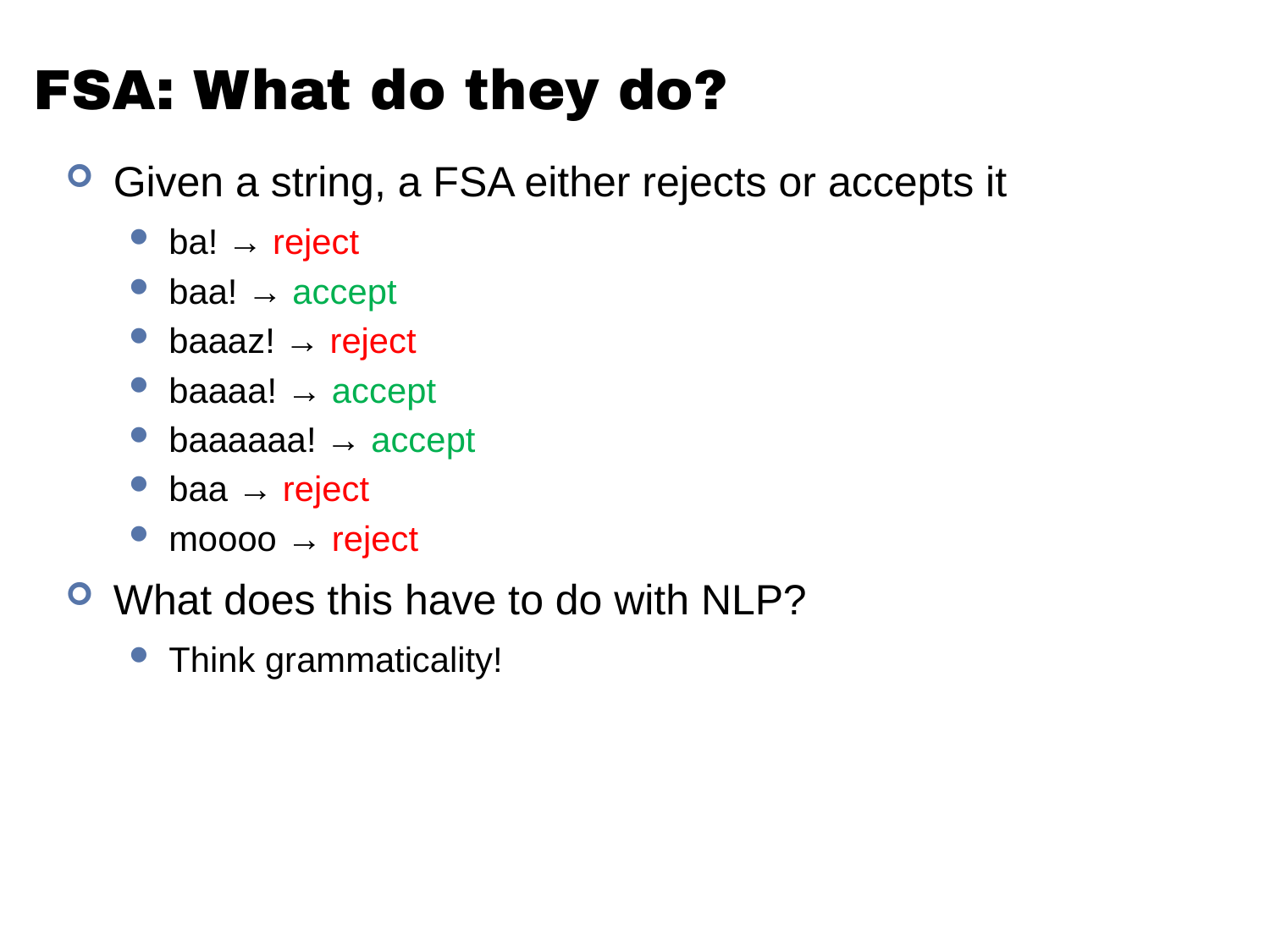

# FSA: What do they do?
Given a string, a FSA either rejects or accepts it
ba! → reject
baa! → accept
baaaz! → reject
baaaa! → accept
baaaaaa! → accept
baa → reject
moooo → reject
What does this have to do with NLP?
Think grammaticality!